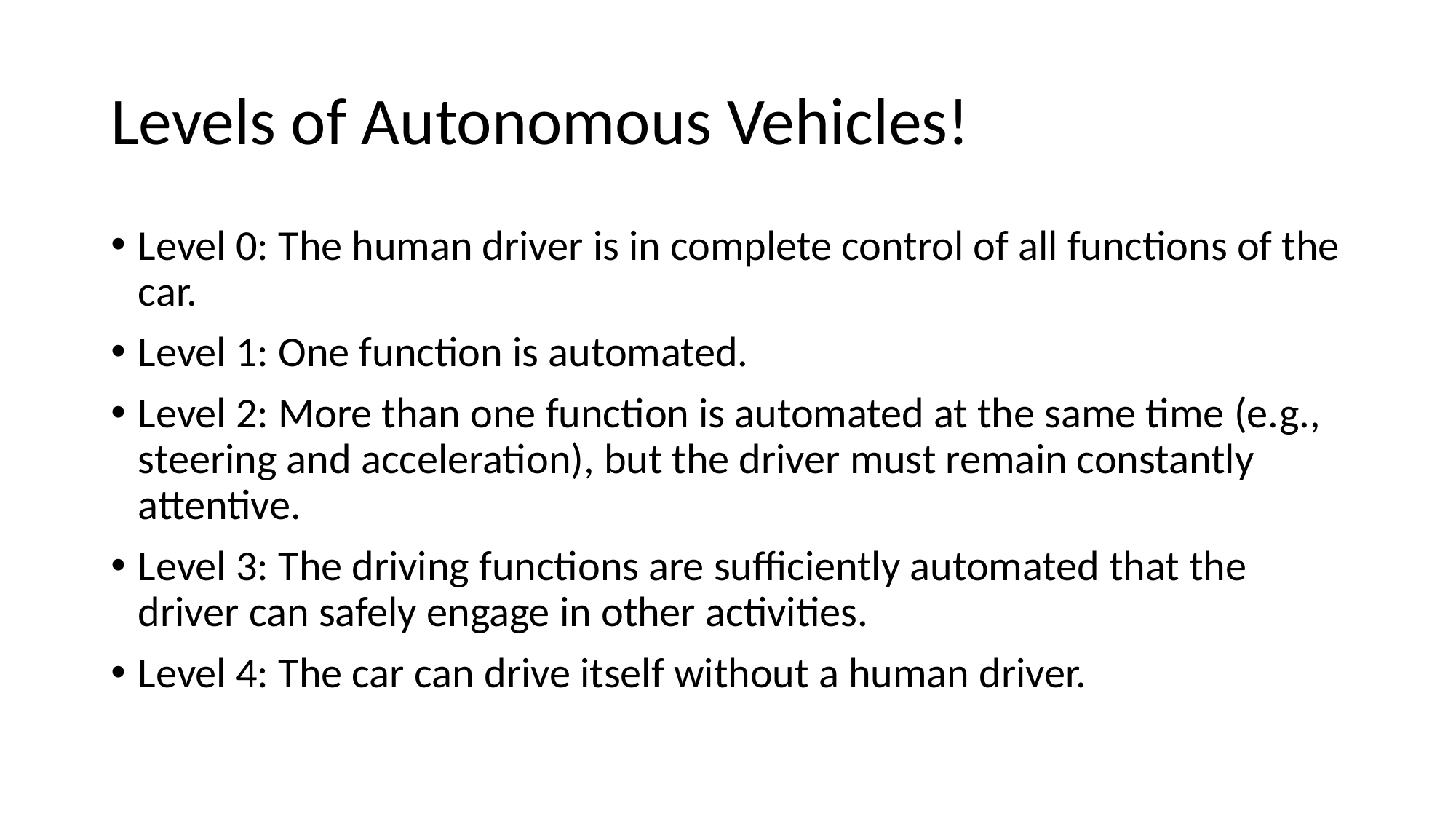

# Levels of Autonomous Vehicles!
Level 0: The human driver is in complete control of all functions of the car.
Level 1: One function is automated.
Level 2: More than one function is automated at the same time (e.g., steering and acceleration), but the driver must remain constantly attentive.
Level 3: The driving functions are sufficiently automated that the driver can safely engage in other activities.
Level 4: The car can drive itself without a human driver.